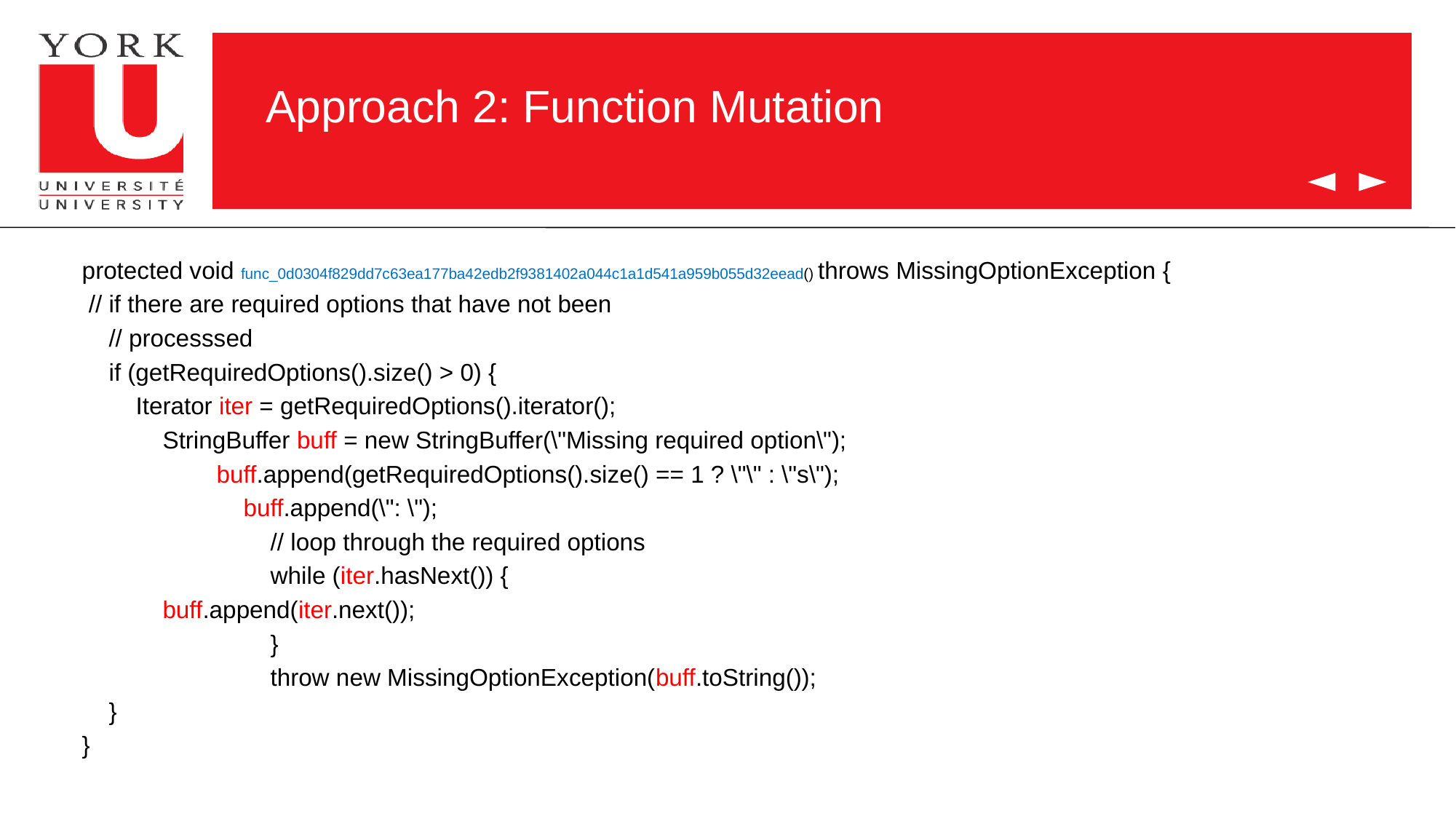

# Approach 2: Function Mutation
protected void func_0d0304f829dd7c63ea177ba42edb2f9381402a044c1a1d541a959b055d32eead() throws MissingOptionException {
 // if there are required options that have not been
    // processsed
    if (getRequiredOptions().size() > 0) {
        Iterator iter = getRequiredOptions().iterator();
            StringBuffer buff = new StringBuffer(\"Missing required option\");
                    buff.append(getRequiredOptions().size() == 1 ? \"\" : \"s\");
                        buff.append(\": \");
                            // loop through the required options
                            while (iter.hasNext()) {
            buff.append(iter.next());
                            }
                            throw new MissingOptionException(buff.toString());
    }
}